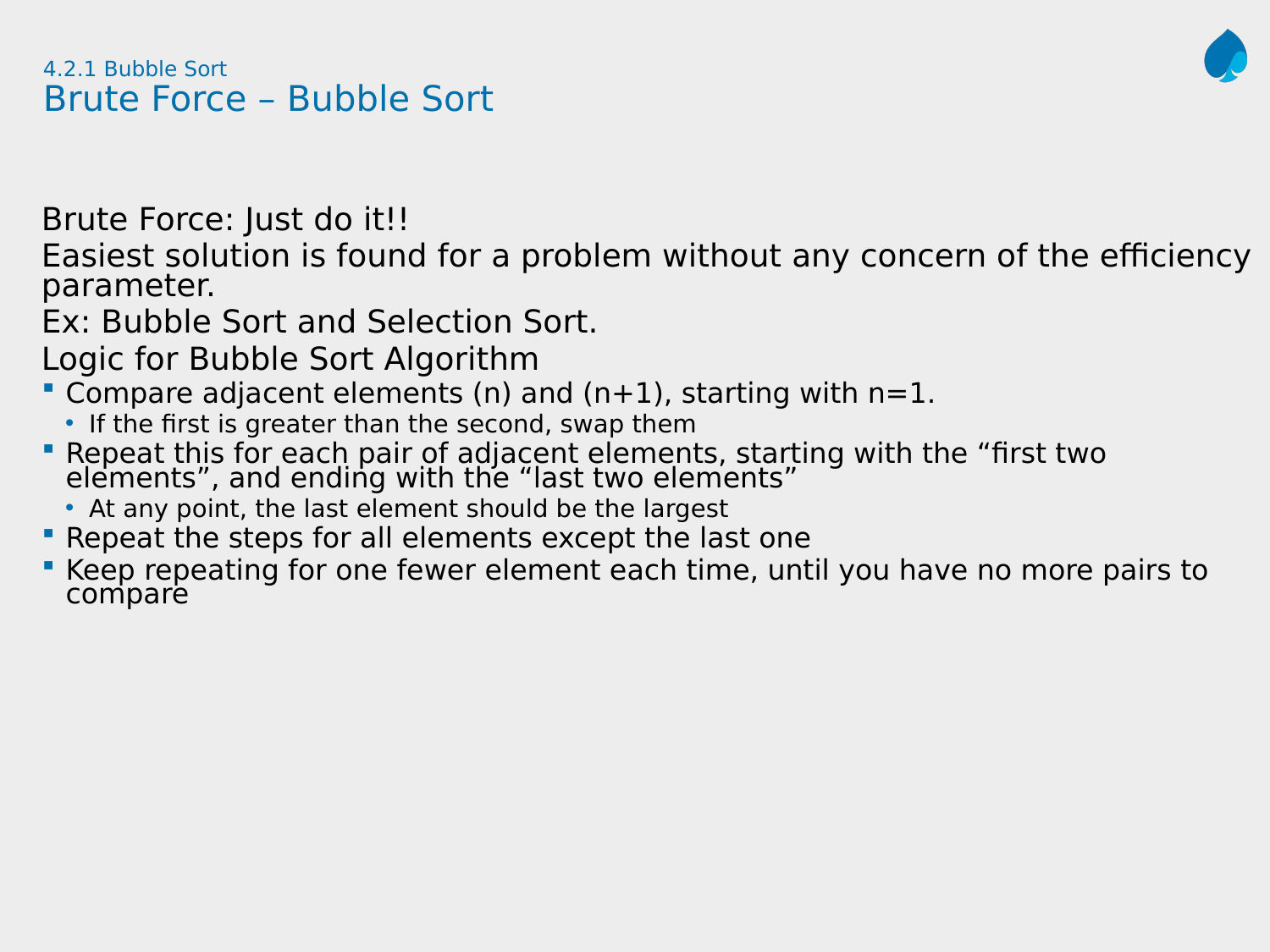

# 4.2.1 Bubble Sort Brute Force – Bubble Sort
Brute Force: Just do it!!
Easiest solution is found for a problem without any concern of the efficiency parameter.
Ex: Bubble Sort and Selection Sort.
Logic for Bubble Sort Algorithm
Compare adjacent elements (n) and (n+1), starting with n=1.
If the first is greater than the second, swap them
Repeat this for each pair of adjacent elements, starting with the “first two elements”, and ending with the “last two elements”
At any point, the last element should be the largest
Repeat the steps for all elements except the last one
Keep repeating for one fewer element each time, until you have no more pairs to compare